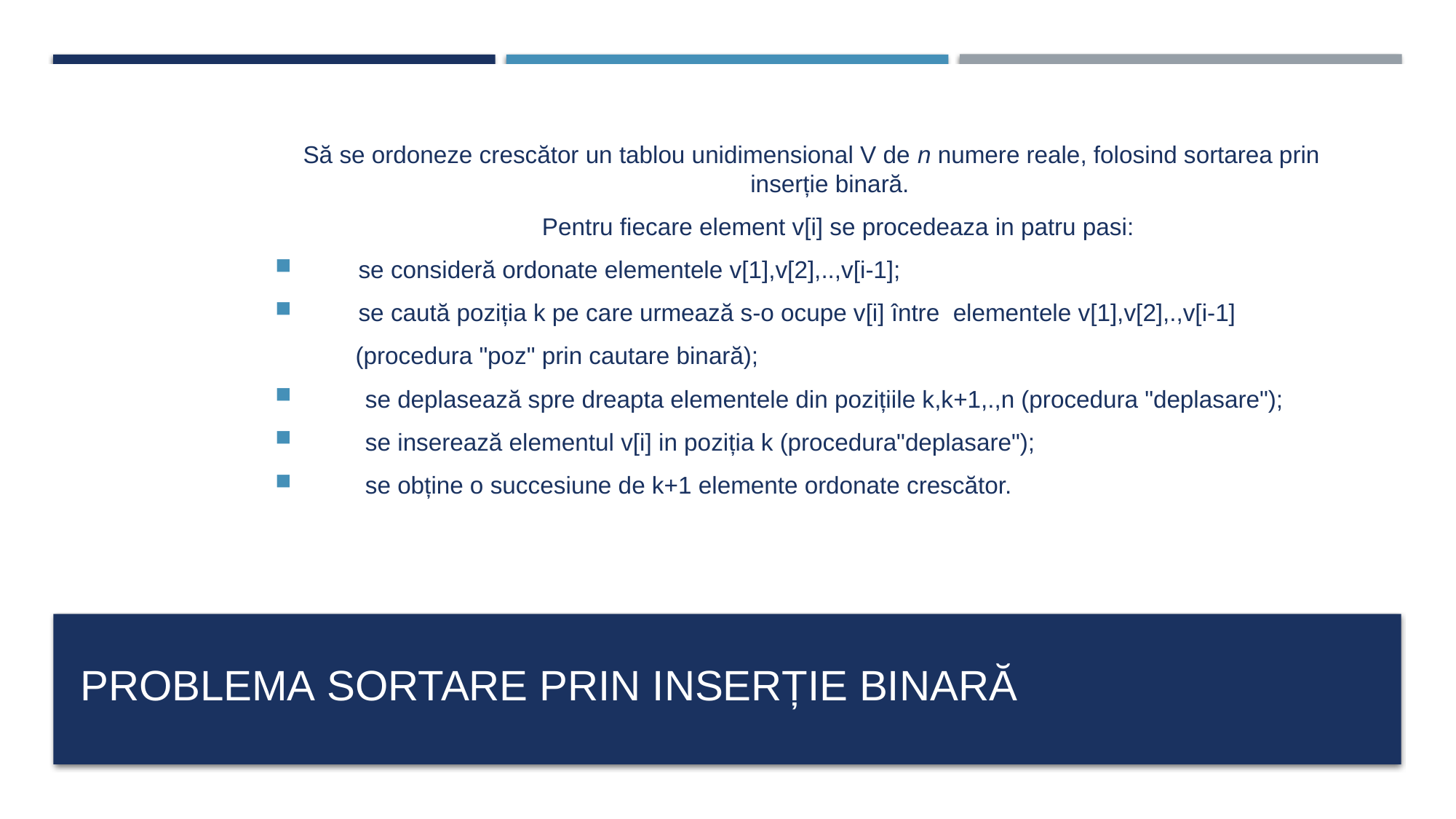

Să se ordoneze crescător un tablou unidimensional V de n numere reale, folosind sortarea prin inserție binară.
        Pentru fiecare element v[i] se procedeaza in patru pasi:
       se consideră ordonate elementele v[1],v[2],..,v[i-1];
       se caută poziția k pe care urmează s-o ocupe v[i] între  elementele v[1],v[2],.,v[i-1]
            (procedura "poz" prin cautare binară);
        se deplasează spre dreapta elementele din pozițiile k,k+1,.,n (procedura "deplasare");
        se inserează elementul v[i] in poziția k (procedura"deplasare");
        se obține o succesiune de k+1 elemente ordonate crescător.

# Problema Sortare prin inserȚie binarĂ